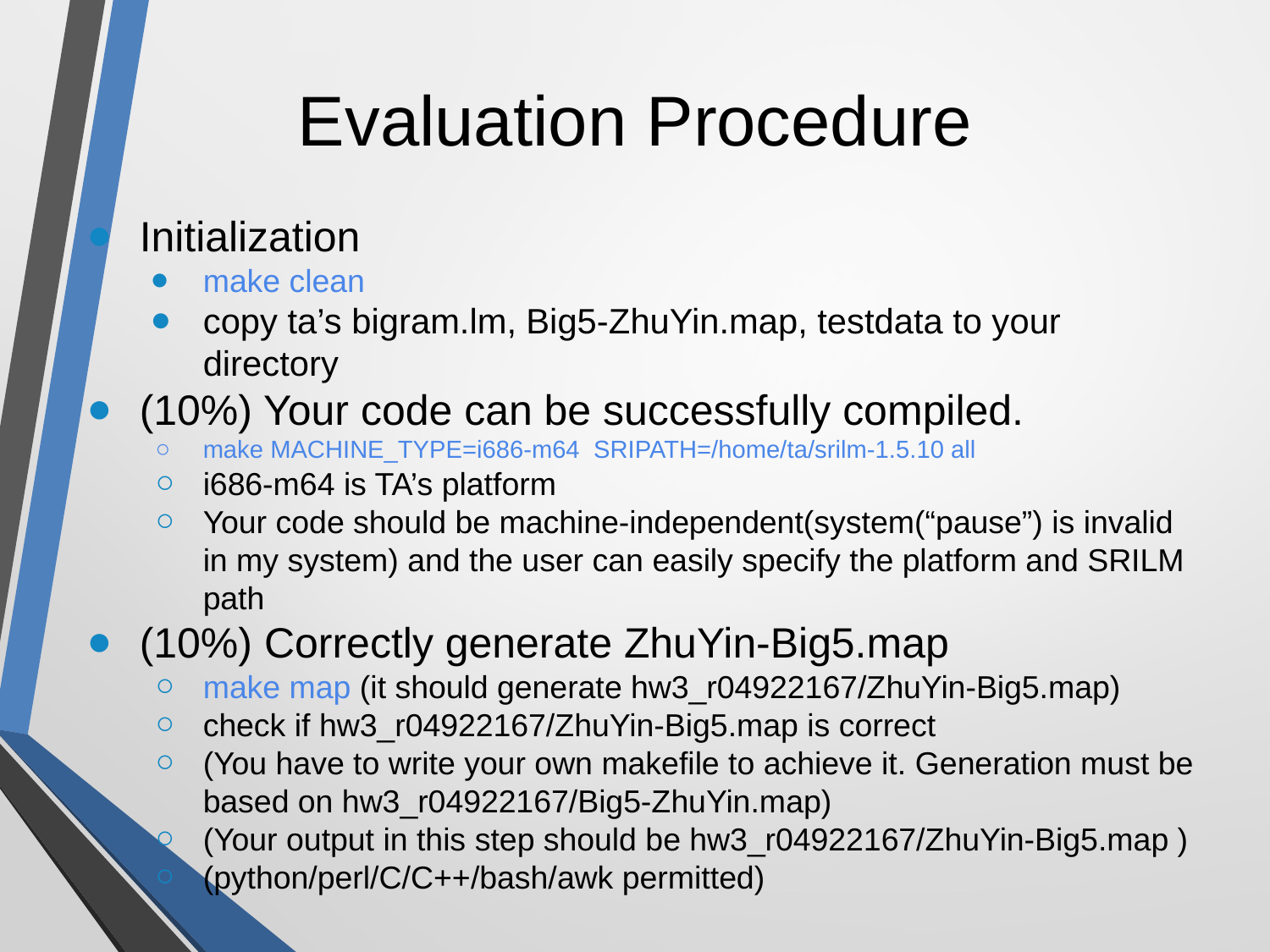

Evaluation Procedure
Initialization
make clean
copy ta’s bigram.lm, Big5-ZhuYin.map, testdata to your directory
(10%) Your code can be successfully compiled.
make MACHINE_TYPE=i686-m64  SRIPATH=/home/ta/srilm-1.5.10 all
i686-m64 is TA’s platform
Your code should be machine-independent(system(“pause”) is invalid in my system) and the user can easily specify the platform and SRILM path
(10%) Correctly generate ZhuYin-Big5.map
make map (it should generate hw3_r04922167/ZhuYin-Big5.map)
check if hw3_r04922167/ZhuYin-Big5.map is correct
(You have to write your own makefile to achieve it. Generation must be based on hw3_r04922167/Big5-ZhuYin.map)
(Your output in this step should be hw3_r04922167/ZhuYin-Big5.map )
(python/perl/C/C++/bash/awk permitted)